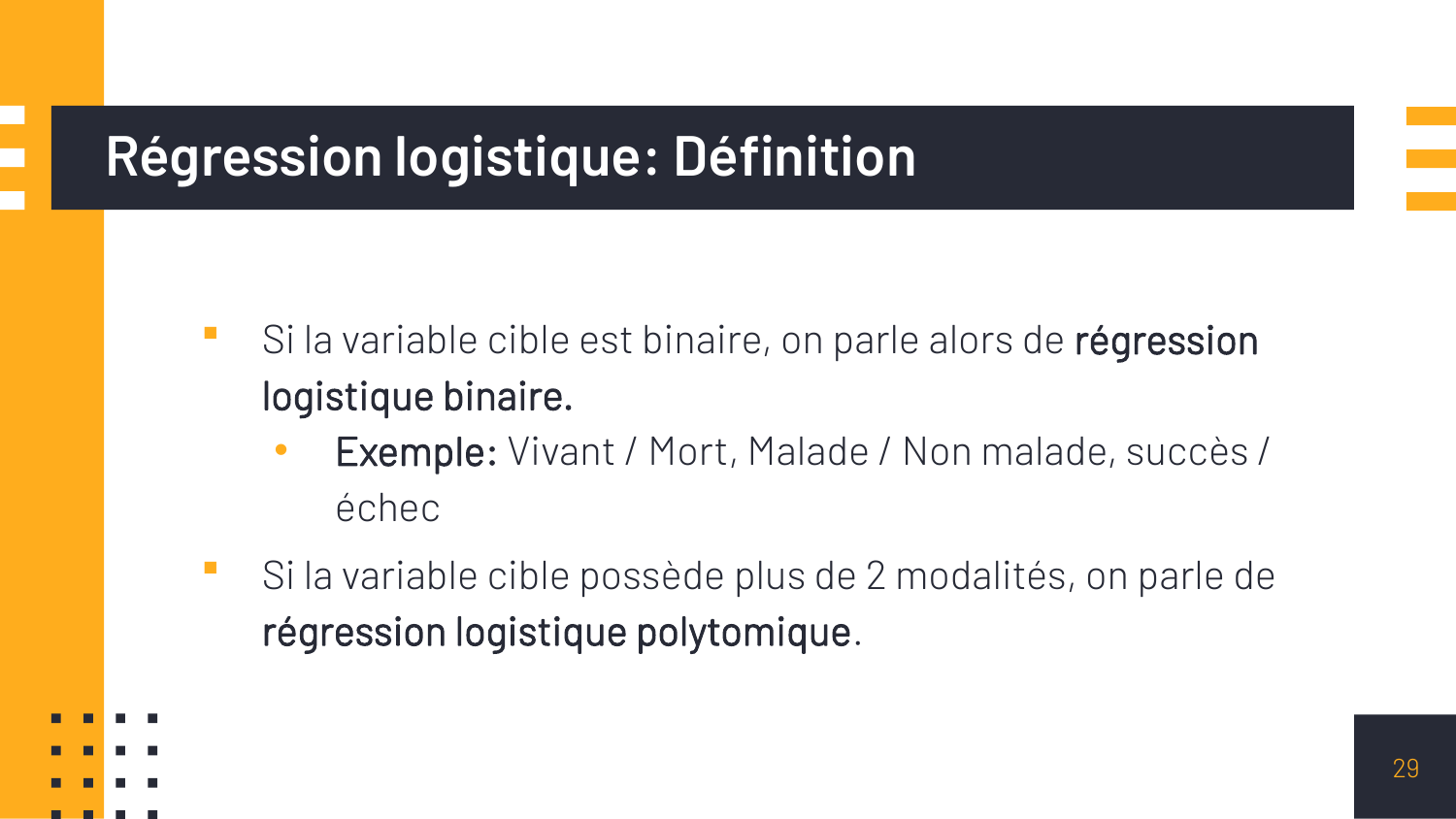

# Régression logistique: Définition
Si la variable cible est binaire, on parle alors de régression logistique binaire.
Exemple: Vivant / Mort, Malade / Non malade, succès / échec
Si la variable cible possède plus de 2 modalités, on parle de régression logistique polytomique.

29